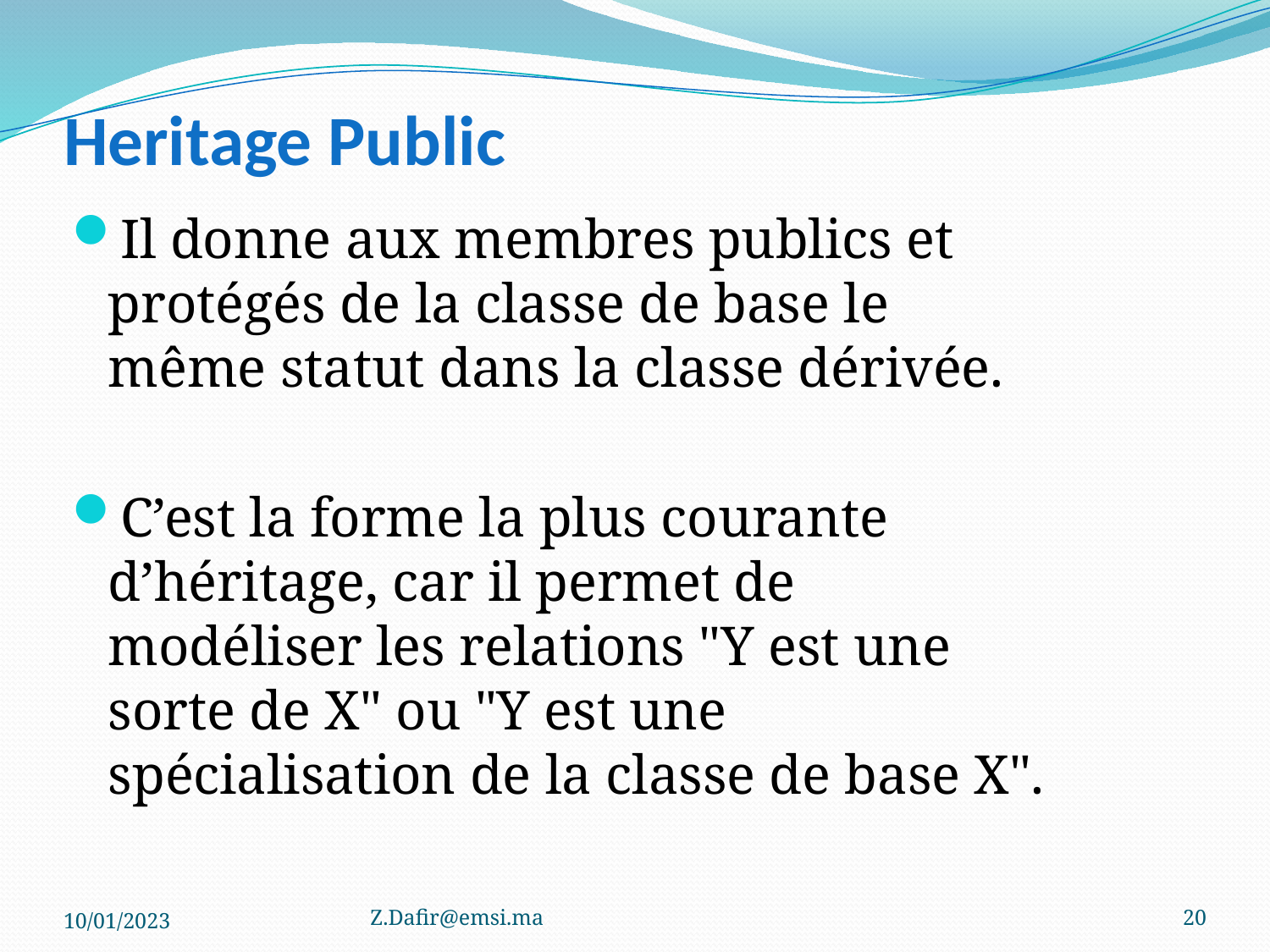

# Heritage Public
Il donne aux membres publics et protégés de la classe de base le même statut dans la classe dérivée.

C’est la forme la plus courante d’héritage, car il permet de modéliser les relations "Y est une sorte de X" ou "Y est une spécialisation de la classe de base X".

10/01/2023
Z.Dafir@emsi.ma
20